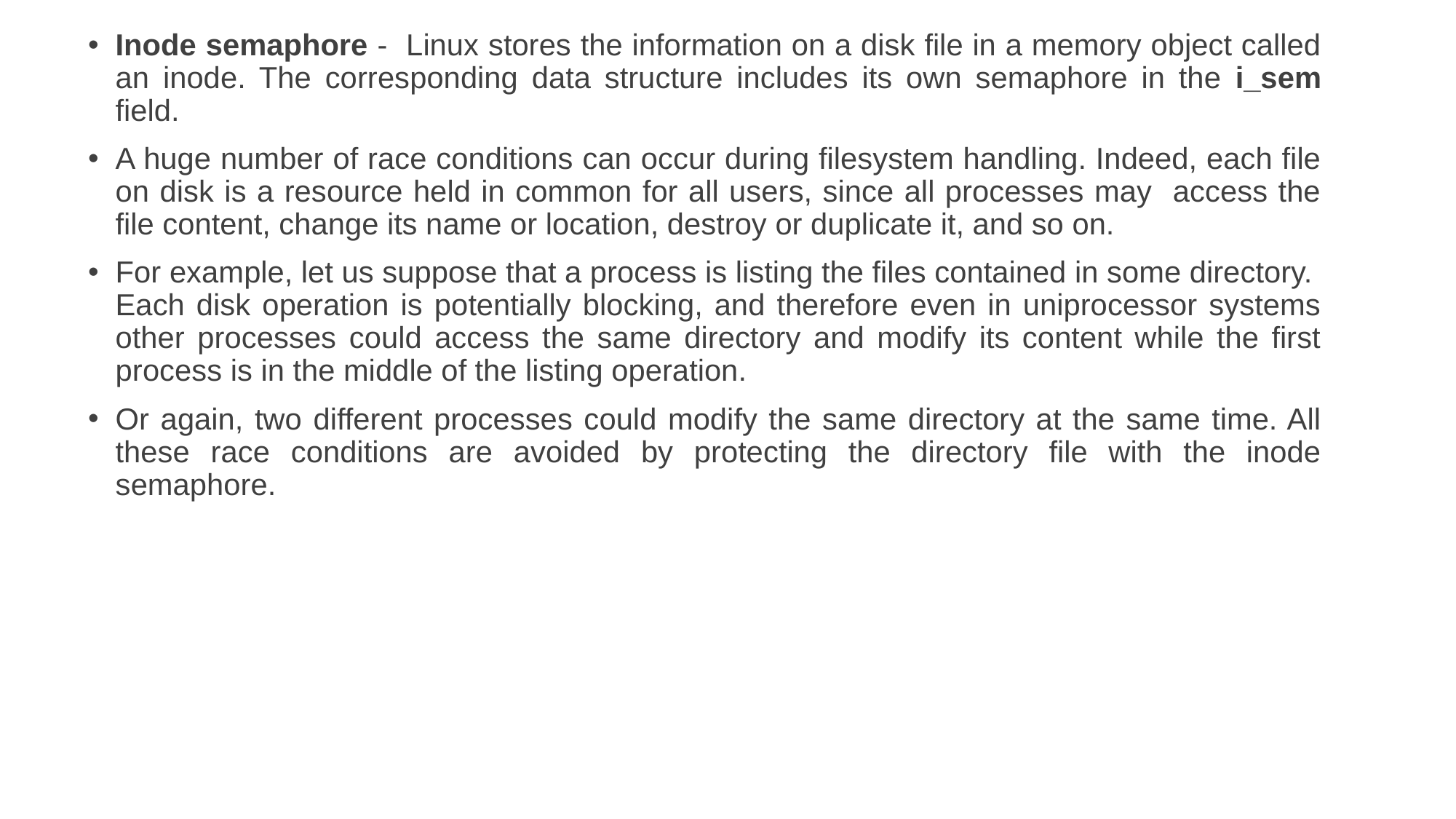

Inode semaphore -  Linux stores the information on a disk file in a memory object called an inode. The corresponding data structure includes its own semaphore in the i_sem field.
A huge number of race conditions can occur during filesystem handling. Indeed, each file on disk is a resource held in common for all users, since all processes may  access the file content, change its name or location, destroy or duplicate it, and so on.
For example, let us suppose that a process is listing the files contained in some directory.  Each disk operation is potentially blocking, and therefore even in uniprocessor systems other processes could access the same directory and modify its content while the first process is in the middle of the listing operation.
Or again, two different processes could modify the same directory at the same time. All these race conditions are avoided by protecting the directory file with the inode semaphore.